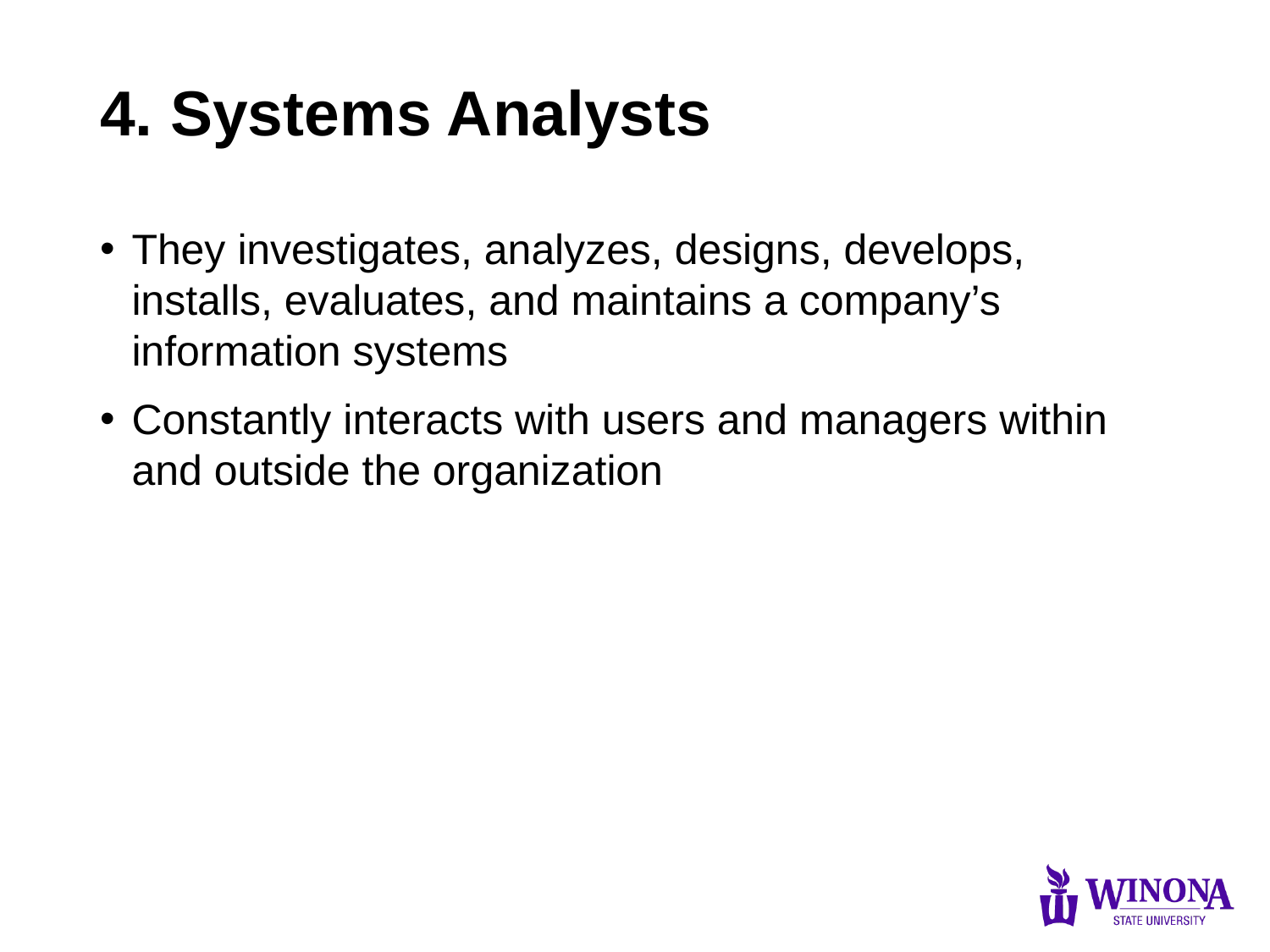

# 4. Systems Analysts
They investigates, analyzes, designs, develops, installs, evaluates, and maintains a company’s information systems
Constantly interacts with users and managers within and outside the organization